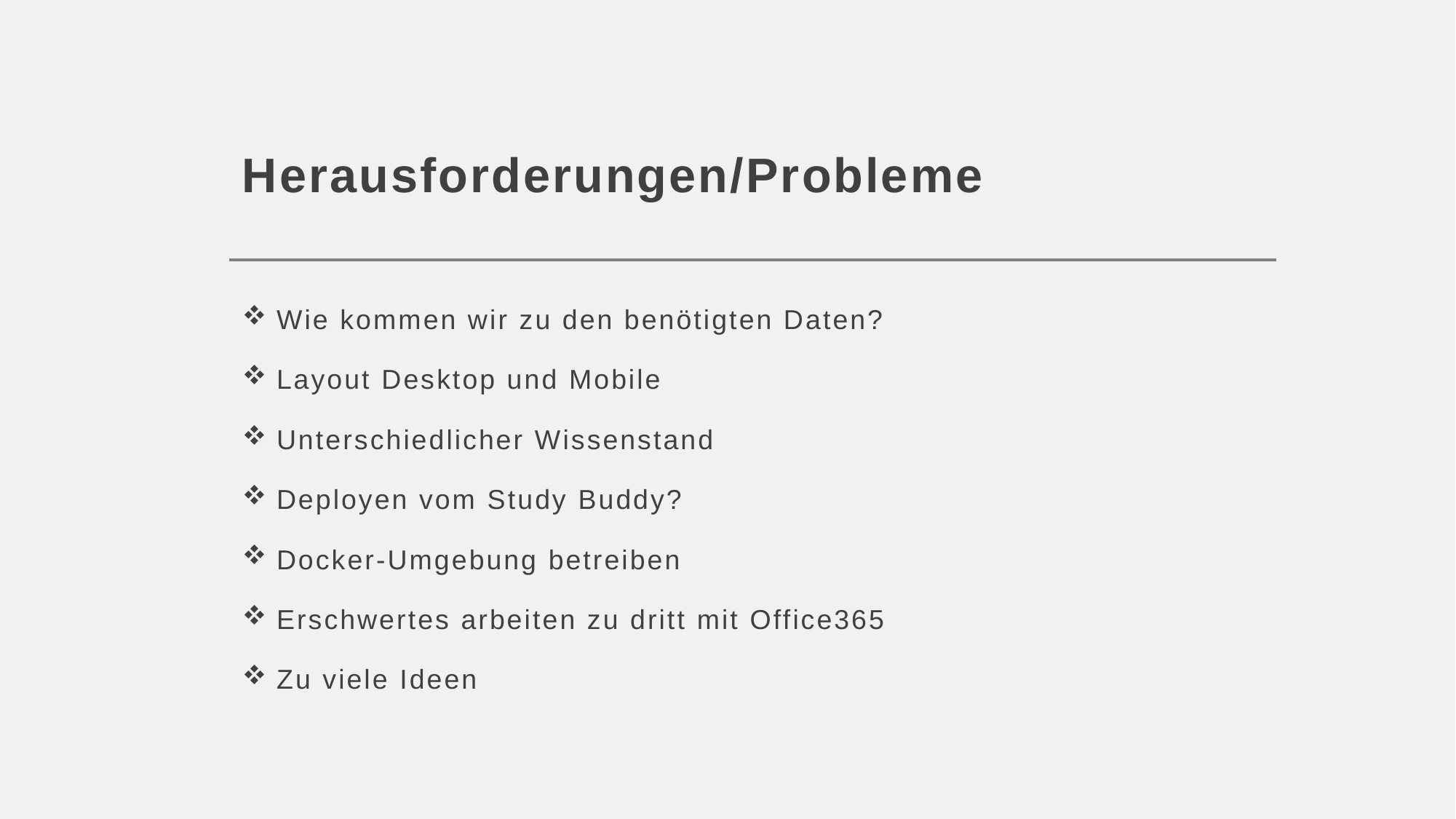

# Herausforderungen/Probleme
Wie kommen wir zu den benötigten Daten?
Layout Desktop und Mobile
Unterschiedlicher Wissenstand
Deployen vom Study Buddy?
Docker-Umgebung betreiben
Erschwertes arbeiten zu dritt mit Office365
Zu viele Ideen